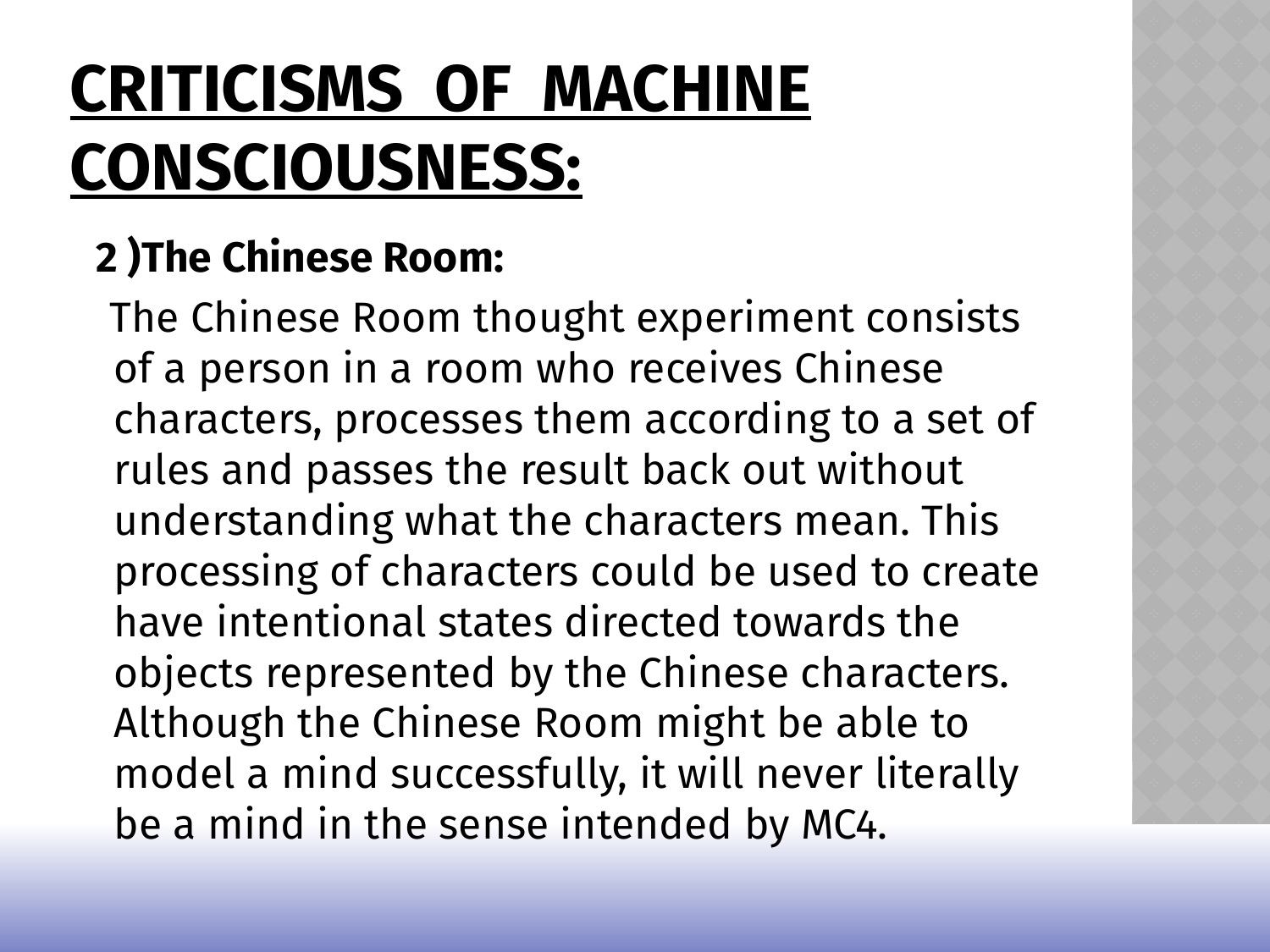

# Criticisms  of  Machine consciousness:
  2 )The Chinese Room:
   The Chinese Room thought experiment consists of a person in a room who receives Chinese characters, processes them according to a set of rules and passes the result back out without understanding what the characters mean. This processing of characters could be used to create have intentional states directed towards the objects represented by the Chinese characters. Although the Chinese Room might be able to model a mind successfully, it will never literally be a mind in the sense intended by MC4.